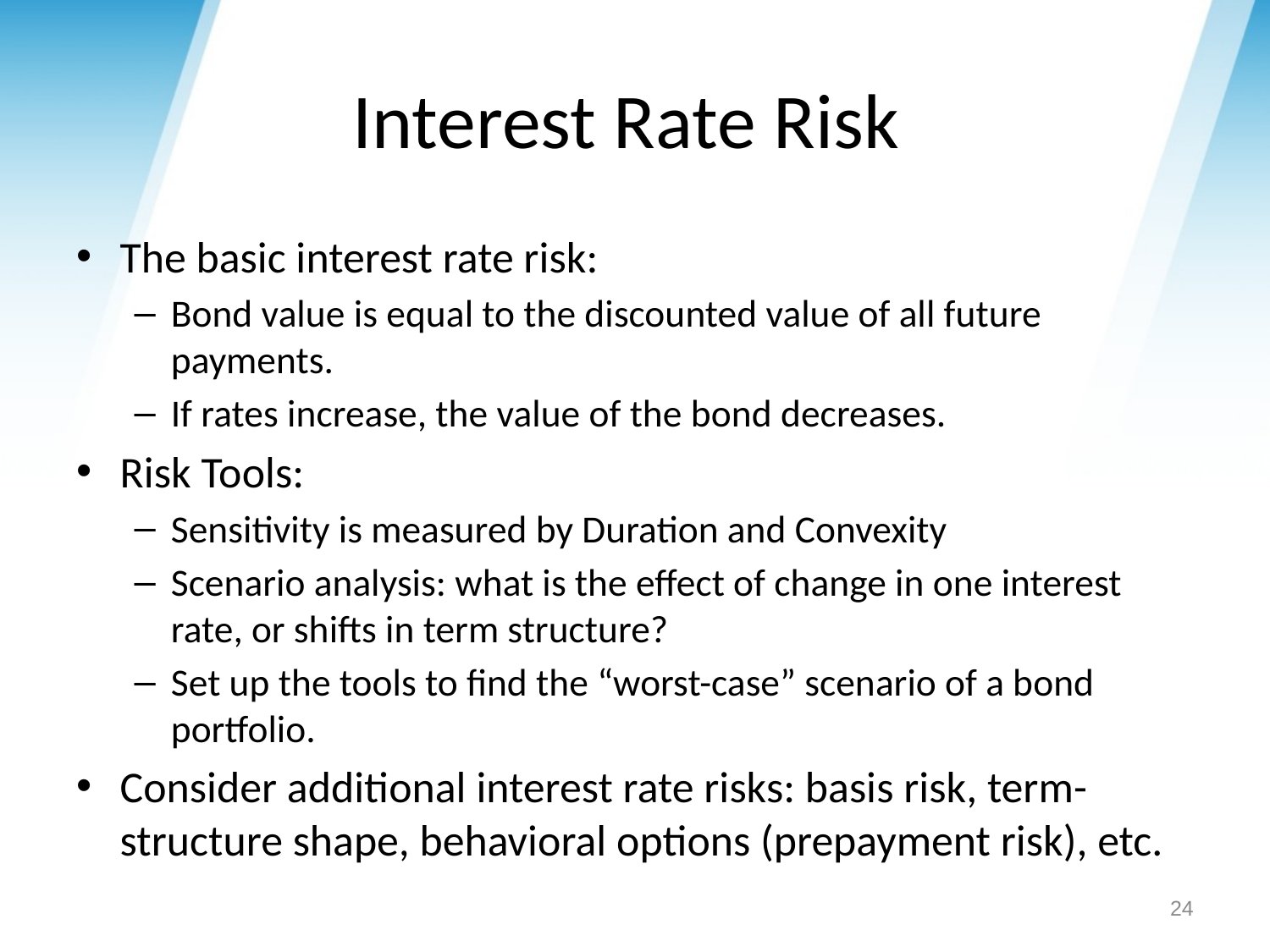

# Interest Rate Risk
The basic interest rate risk:
Bond value is equal to the discounted value of all future payments.
If rates increase, the value of the bond decreases.
Risk Tools:
Sensitivity is measured by Duration and Convexity
Scenario analysis: what is the effect of change in one interest rate, or shifts in term structure?
Set up the tools to find the “worst-case” scenario of a bond portfolio.
Consider additional interest rate risks: basis risk, term-structure shape, behavioral options (prepayment risk), etc.
24